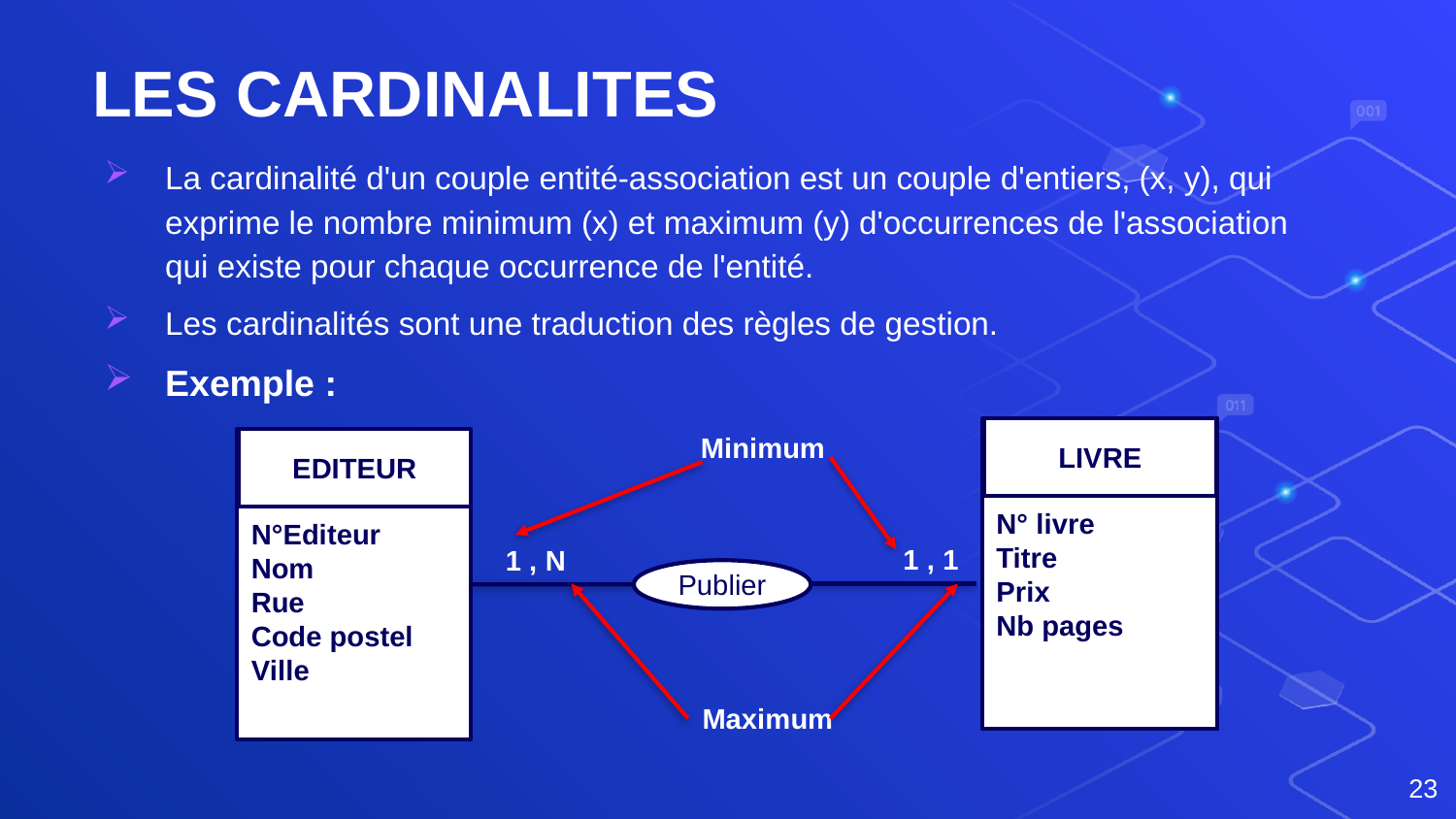

# LES CARDINALITES
La cardinalité d'un couple entité-association est un couple d'entiers, (x, y), qui exprime le nombre minimum (x) et maximum (y) d'occurrences de l'association qui existe pour chaque occurrence de l'entité.
Les cardinalités sont une traduction des règles de gestion.
Exemple :

LIVRE
N° livre
Titre
Prix
Nb pages
Minimum

N°Editeur
Nom
Rue
Code postel
Ville

EDITEUR
1 , 1
1 , N
Publier
Maximum
23